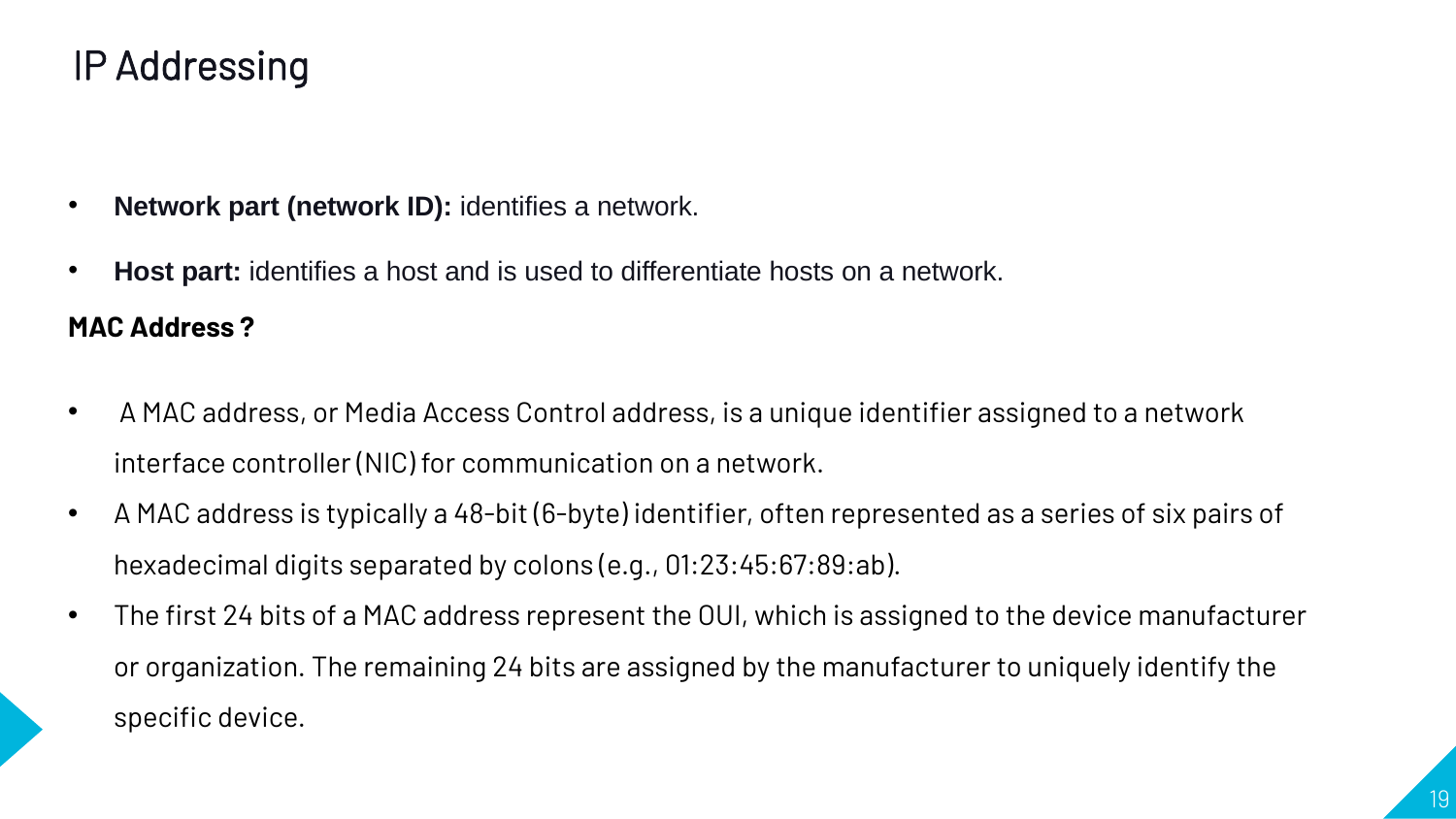

IP Addressing
Network part (network ID): identifies a network.
Host part: identifies a host and is used to differentiate hosts on a network.
MAC Address ?

 A MAC address, or Media Access Control address, is a unique identifier assigned to a network interface controller (NIC) for communication on a network.
A MAC address is typically a 48-bit (6-byte) identifier, often represented as a series of six pairs of hexadecimal digits separated by colons (e.g., 01:23:45:67:89:ab).
The first 24 bits of a MAC address represent the OUI, which is assigned to the device manufacturer or organization. The remaining 24 bits are assigned by the manufacturer to uniquely identify the specific device.
19